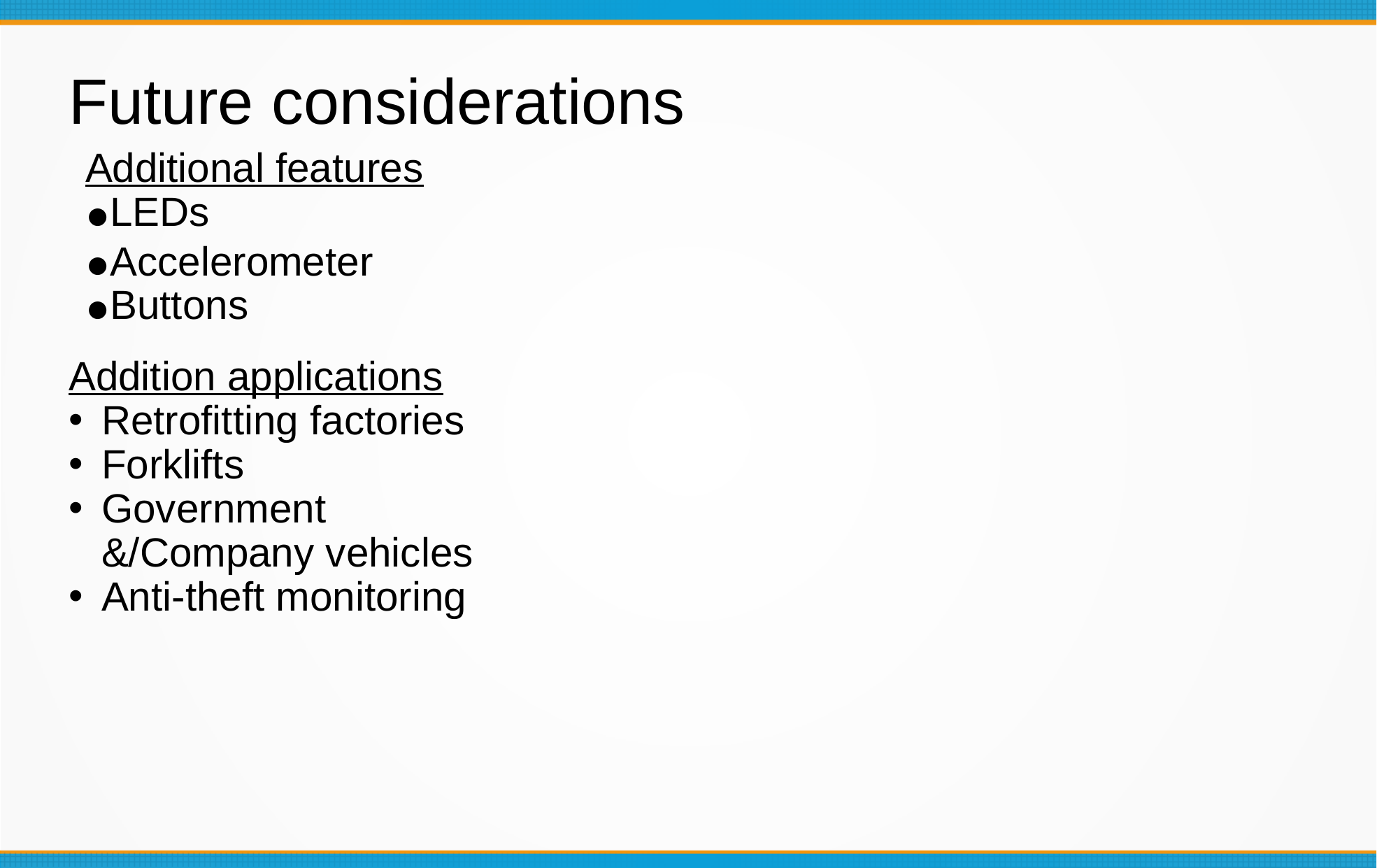

# Future considerations
Additional features
LEDs
Accelerometer
Buttons

Addition applications
Retrofitting factories
Forklifts
Government &/Company vehicles
Anti-theft monitoring